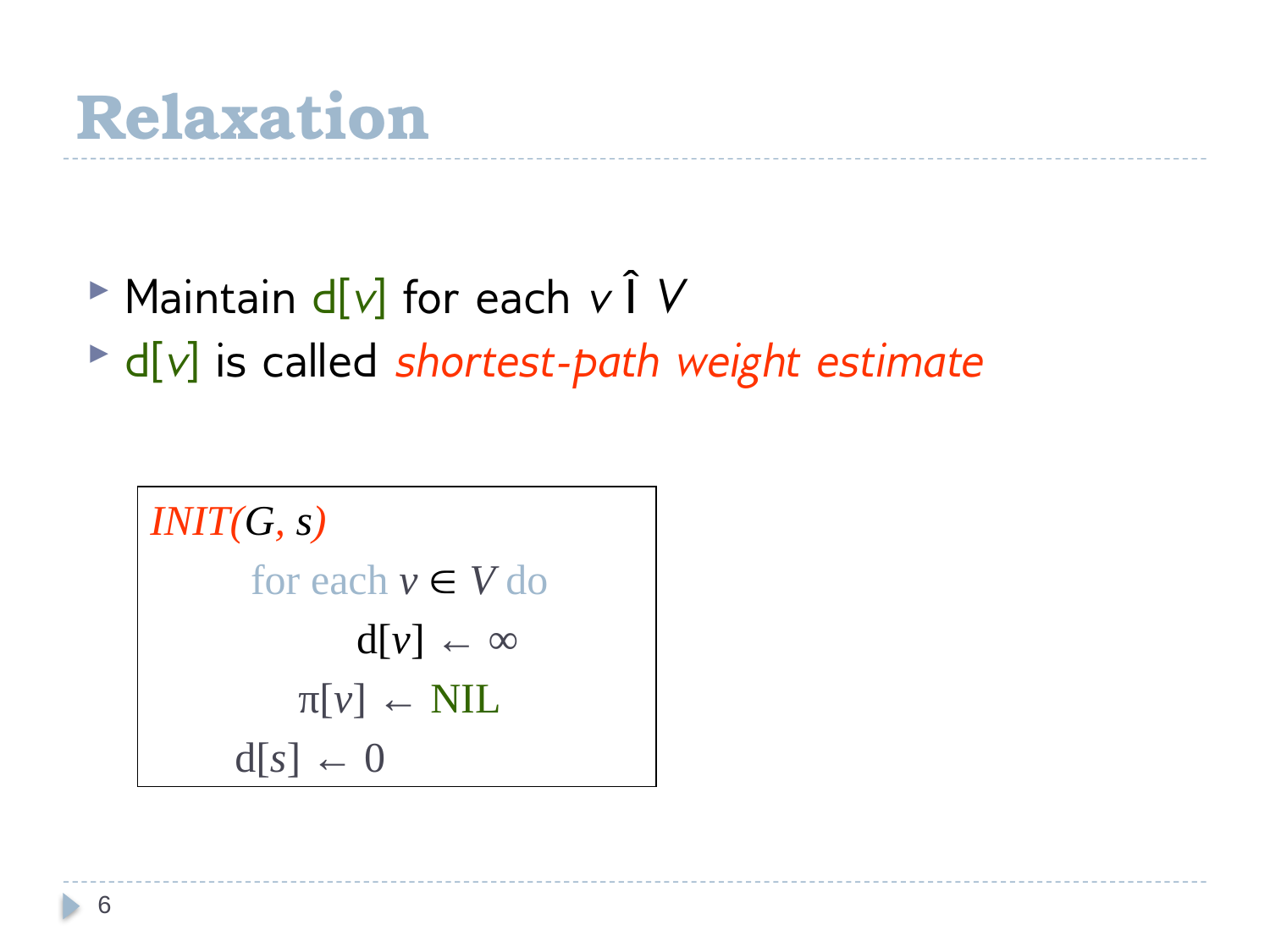

# Relaxation
Maintain d[v] for each v Î V
d[v] is called shortest-path weight estimate

INIT(G, s)
	     for each v ∈ V do
	 	   d[v] ← ∞
              π[v] ← NIL
        d[s] ← 0

6